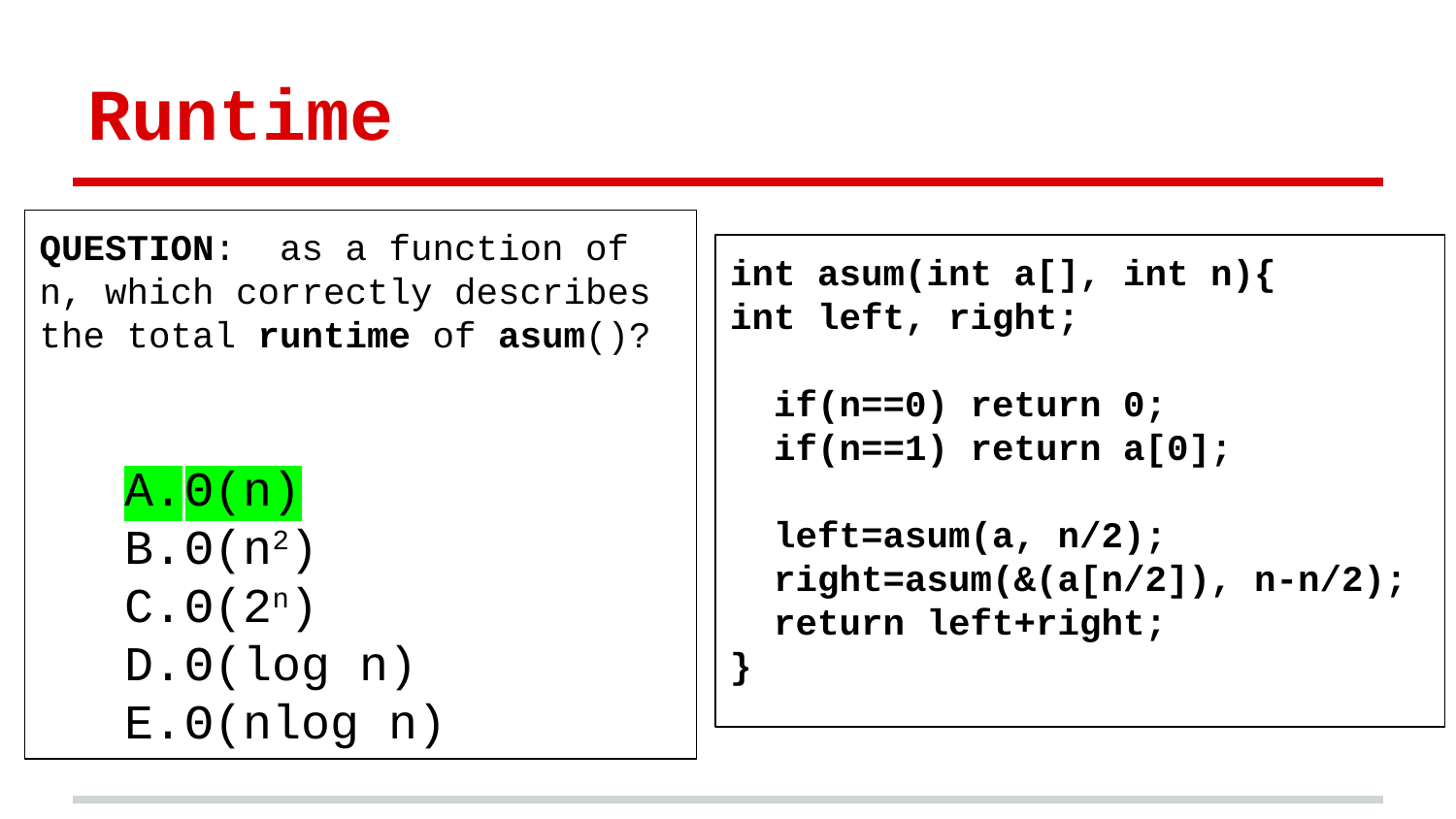

# Runtime
QUESTION:  as a function of n, which correctly describes the total runtime of asum()?

Θ(n)
Θ(n2)
Θ(2n)
Θ(log n)
Θ(nlog n)
int asum(int a[], int n){
int left, right;

  if(n==0) return 0;
  if(n==1) return a[0];

  left=asum(a, n/2);
  right=asum(&(a[n/2]), n-n/2);
  return left+right;
}